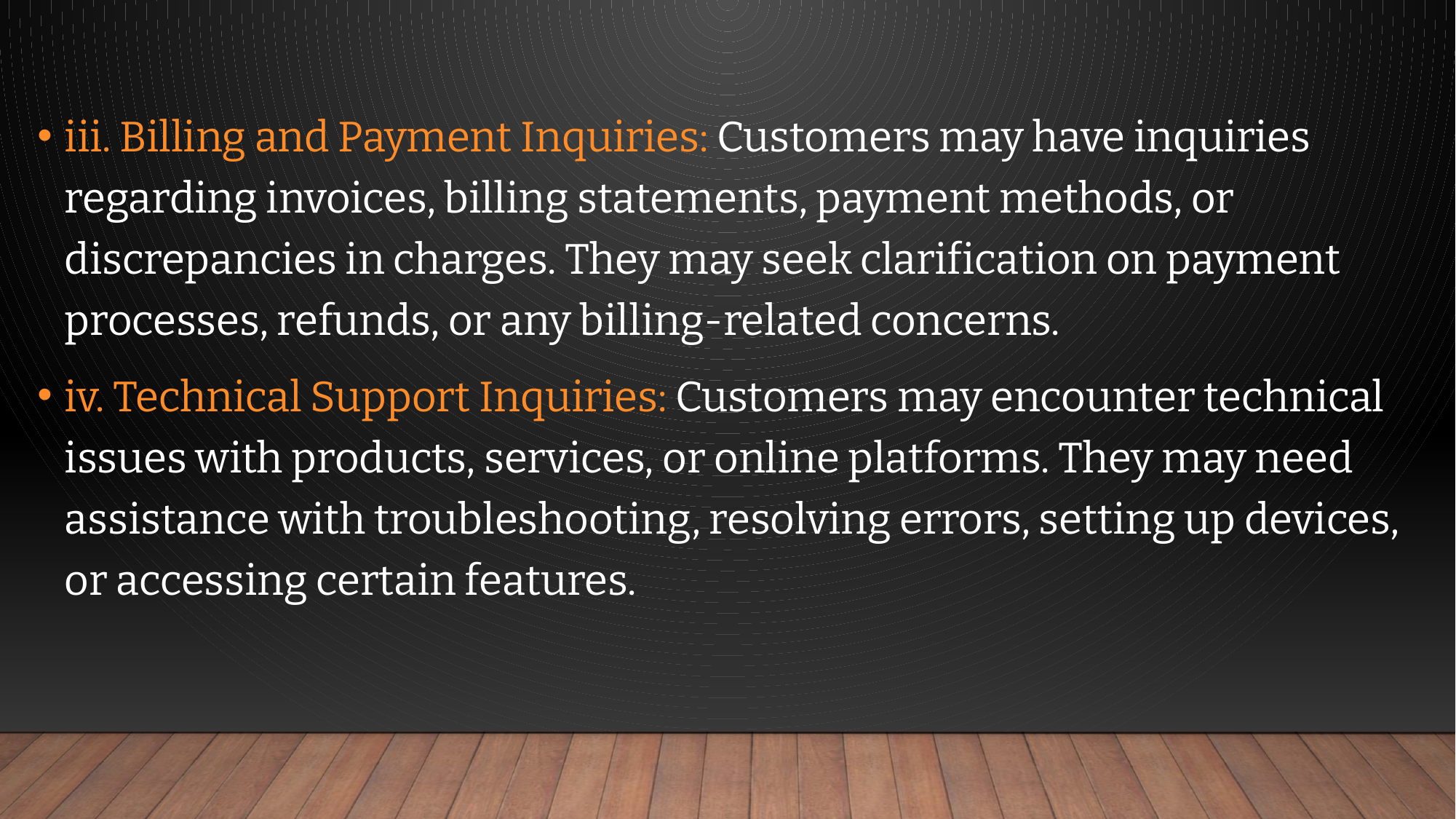

#
iii. Billing and Payment Inquiries: Customers may have inquiries regarding invoices, billing statements, payment methods, or discrepancies in charges. They may seek clarification on payment processes, refunds, or any billing-related concerns.
iv. Technical Support Inquiries: Customers may encounter technical issues with products, services, or online platforms. They may need assistance with troubleshooting, resolving errors, setting up devices, or accessing certain features.